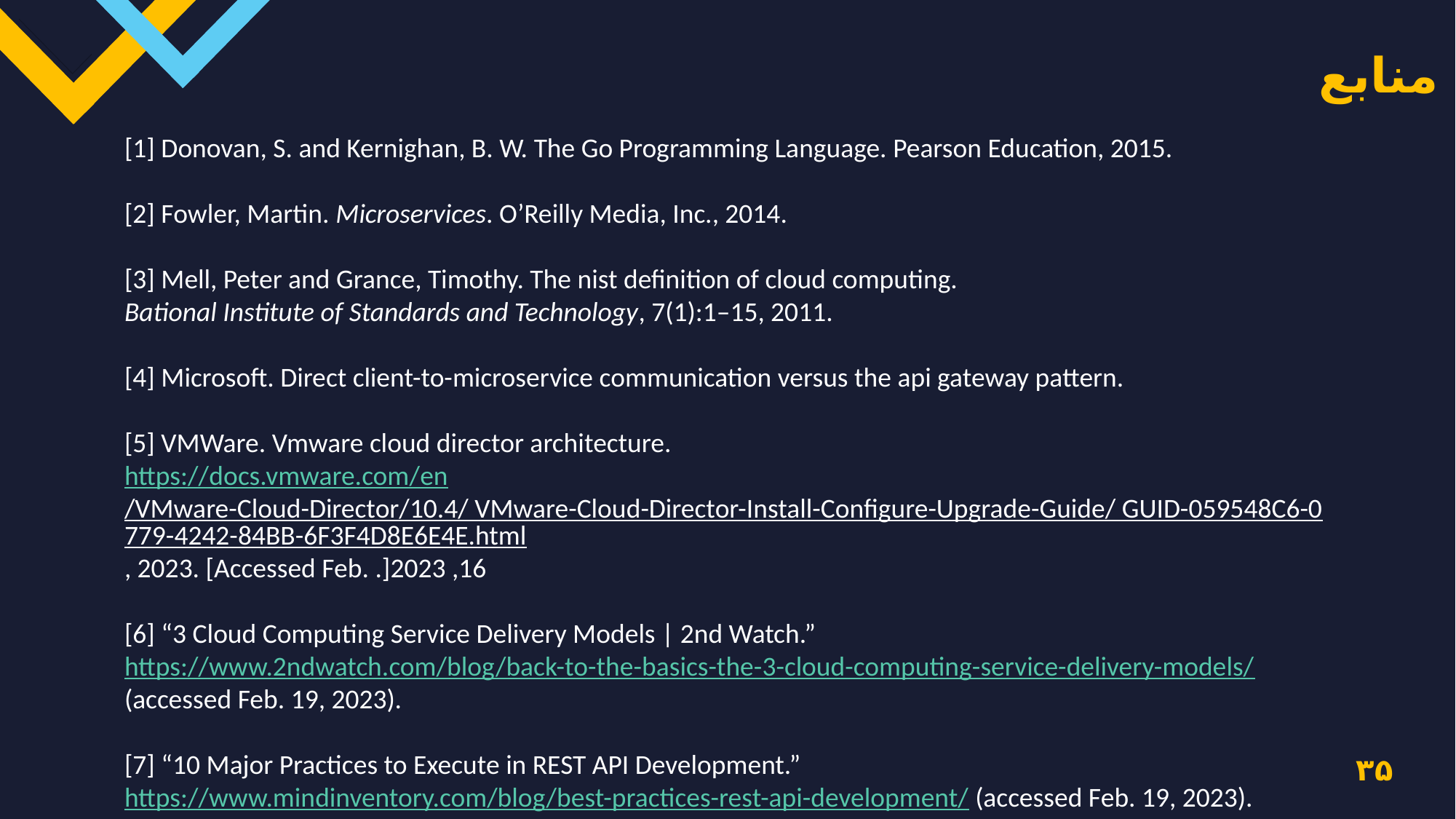

منابع
[1] Donovan, S. and Kernighan, B. W. The Go Programming Language. Pearson Education, 2015.

[2] Fowler, Martin. Microservices. O’Reilly Media, Inc., 2014.

[3] Mell, Peter and Grance, Timothy. The nist definition of cloud computing.
Bational Institute of Standards and Technology, 7(1):1–15, 2011.

[4] Microsoft. Direct client-to-microservice communication versus the api gateway pattern.

[5] VMWare. Vmware cloud director architecture.
https://docs.vmware.com/en/VMware-Cloud-Director/10.4/ VMware-Cloud-Director-Install-Configure-Upgrade-Guide/ GUID-059548C6-0779-4242-84BB-6F3F4D8E6E4E.html, 2023. [Accessed Feb. .]2023 ,16

[6] “3 Cloud Computing Service Delivery Models | 2nd Watch.” https://www.2ndwatch.com/blog/back-to-the-basics-the-3-cloud-computing-service-delivery-models/ (accessed Feb. 19, 2023).

[7] “10 Major Practices to Execute in REST API Development.” https://www.mindinventory.com/blog/best-practices-rest-api-development/ (accessed Feb. 19, 2023).

۳۵